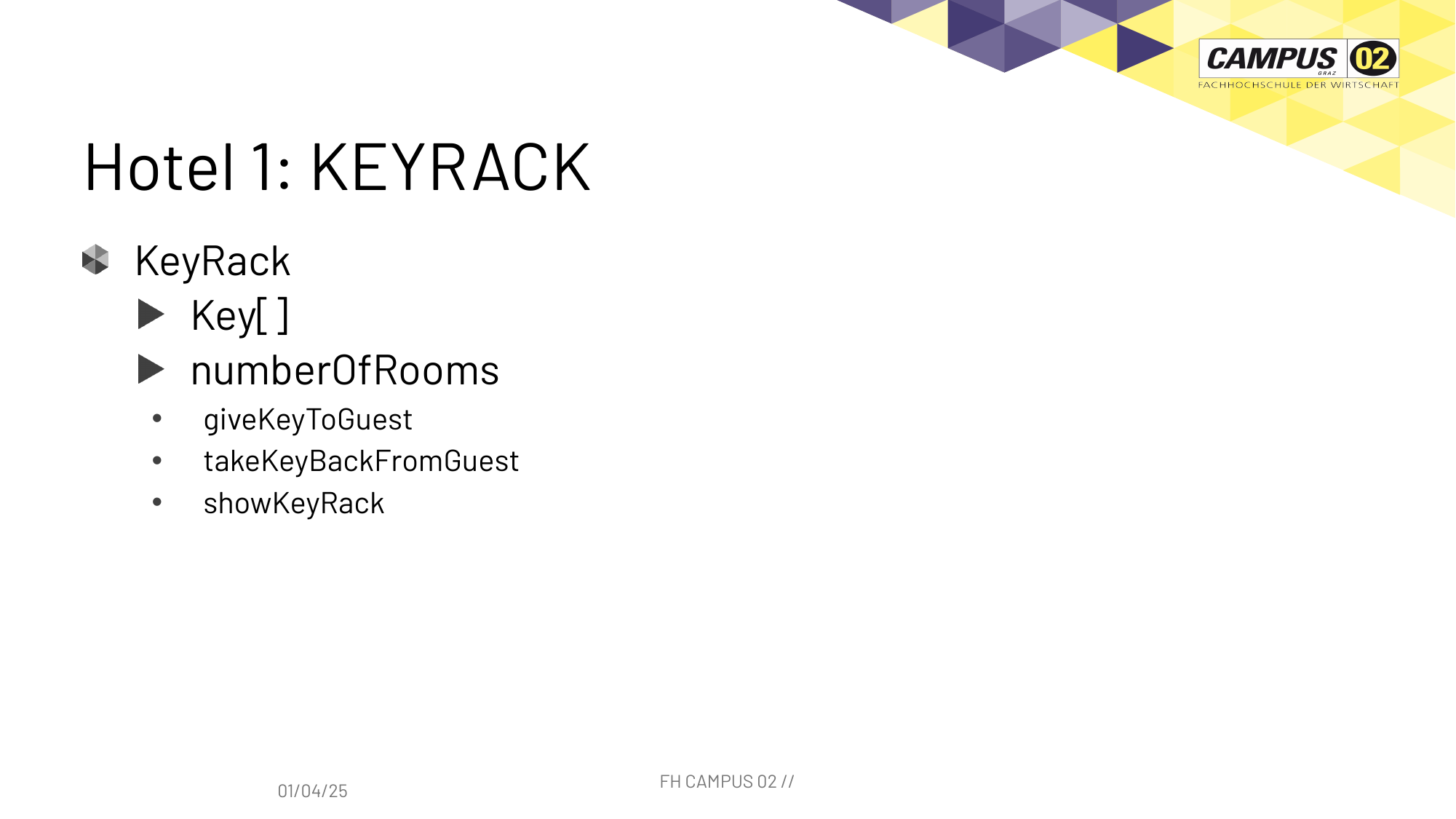

# Hotel 1: KEYRACK
KeyRack
Key[]
numberOfRooms
giveKeyToGuest
takeKeyBackFromGuest
showKeyRack

FH CAMPUS 02 //
01/04/25